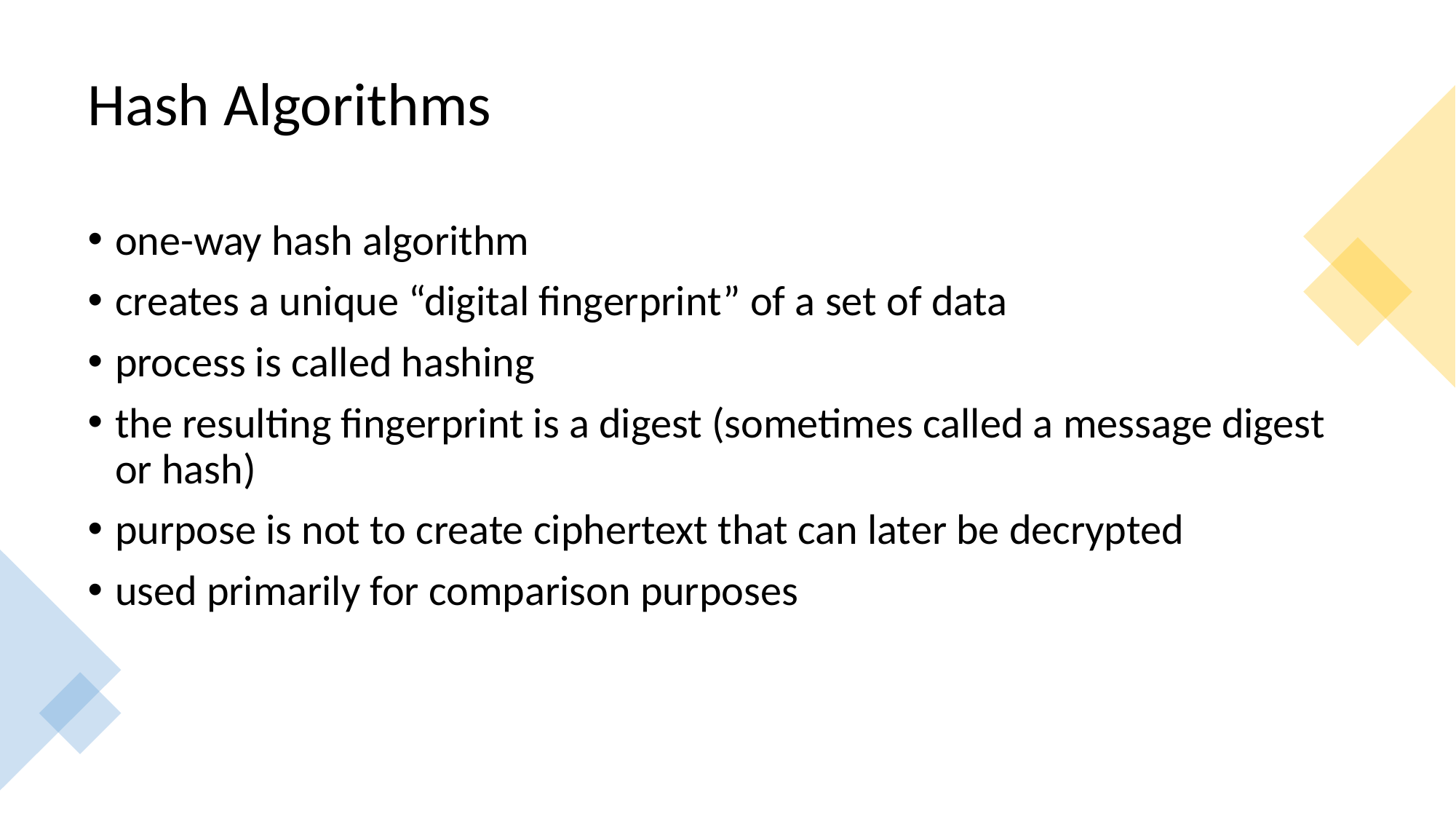

# Hash Algorithms

one-way hash algorithm
creates a unique “digital fingerprint” of a set of data
process is called hashing
the resulting fingerprint is a digest (sometimes called a message digest or hash)
purpose is not to create ciphertext that can later be decrypted
used primarily for comparison purposes